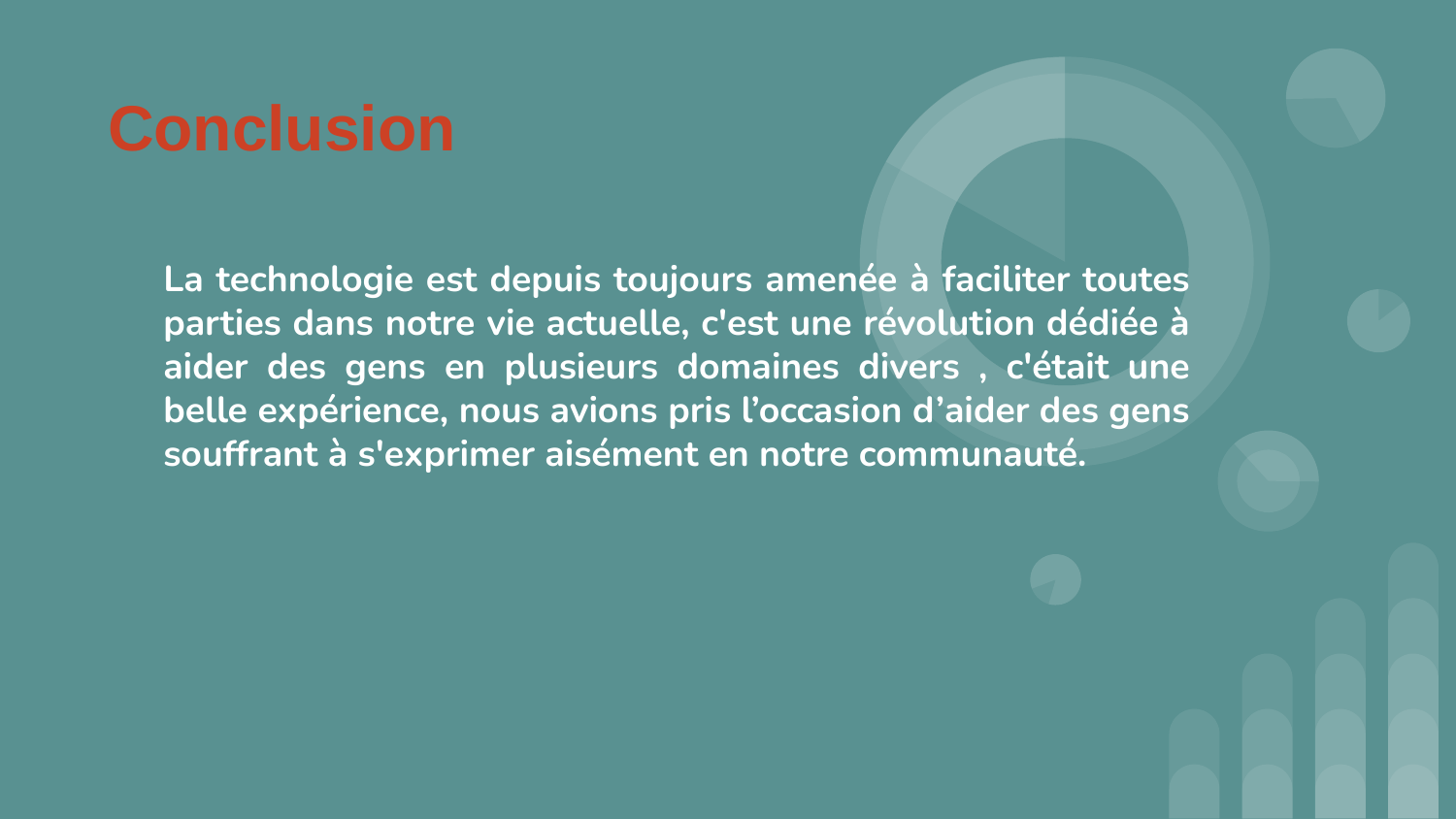

# Conclusion
La technologie est depuis toujours amenée à faciliter toutes parties dans notre vie actuelle, c'est une révolution dédiée à aider des gens en plusieurs domaines divers , c'était une belle expérience, nous avions pris l’occasion d’aider des gens souffrant à s'exprimer aisément en notre communauté.